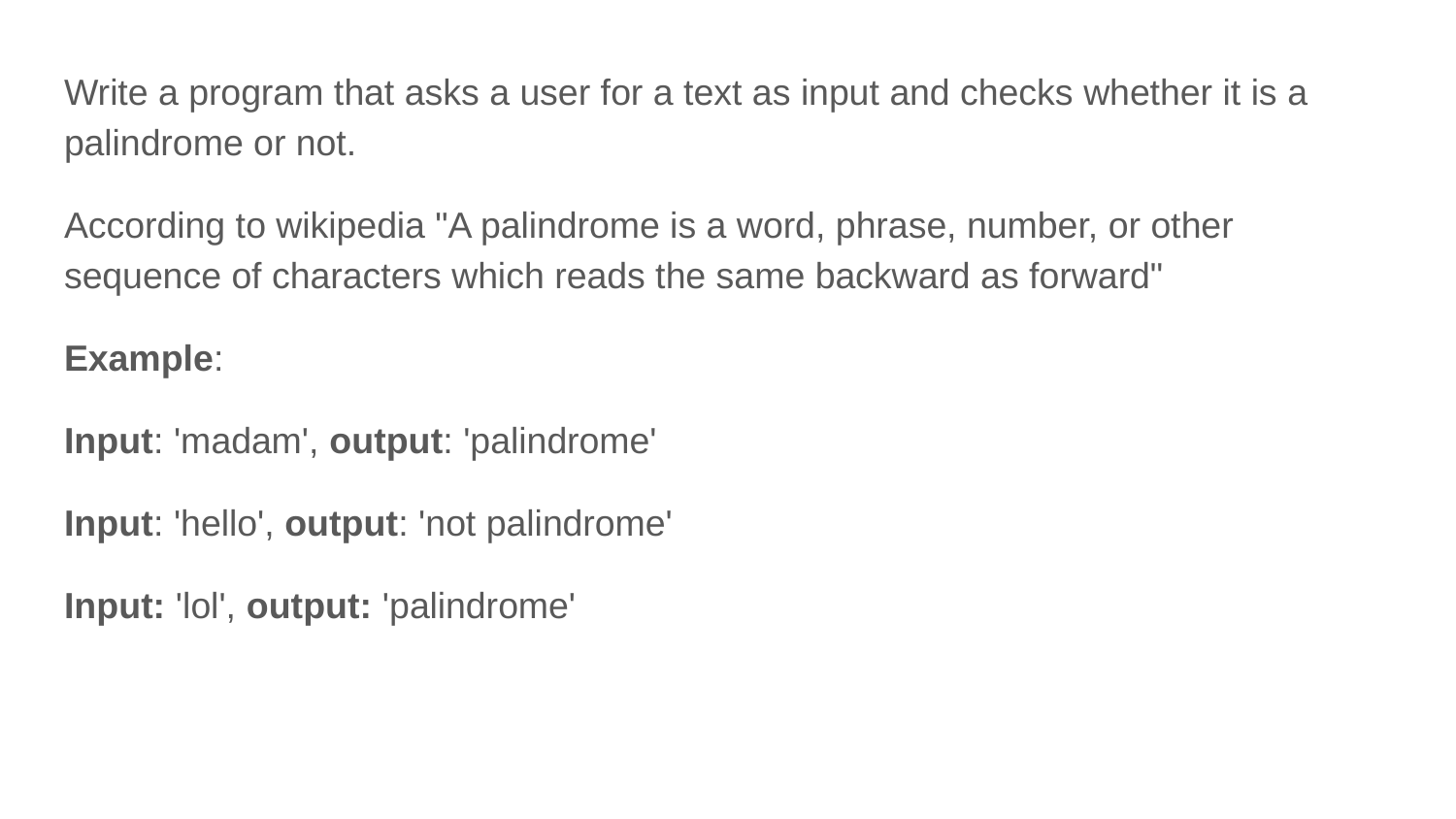

Write a program that asks a user for a text as input and checks whether it is a palindrome or not.
According to wikipedia "A palindrome is a word, phrase, number, or other sequence of characters which reads the same backward as forward"
Example:
Input: 'madam', output: 'palindrome'
Input: 'hello', output: 'not palindrome'
Input: 'lol', output: 'palindrome'